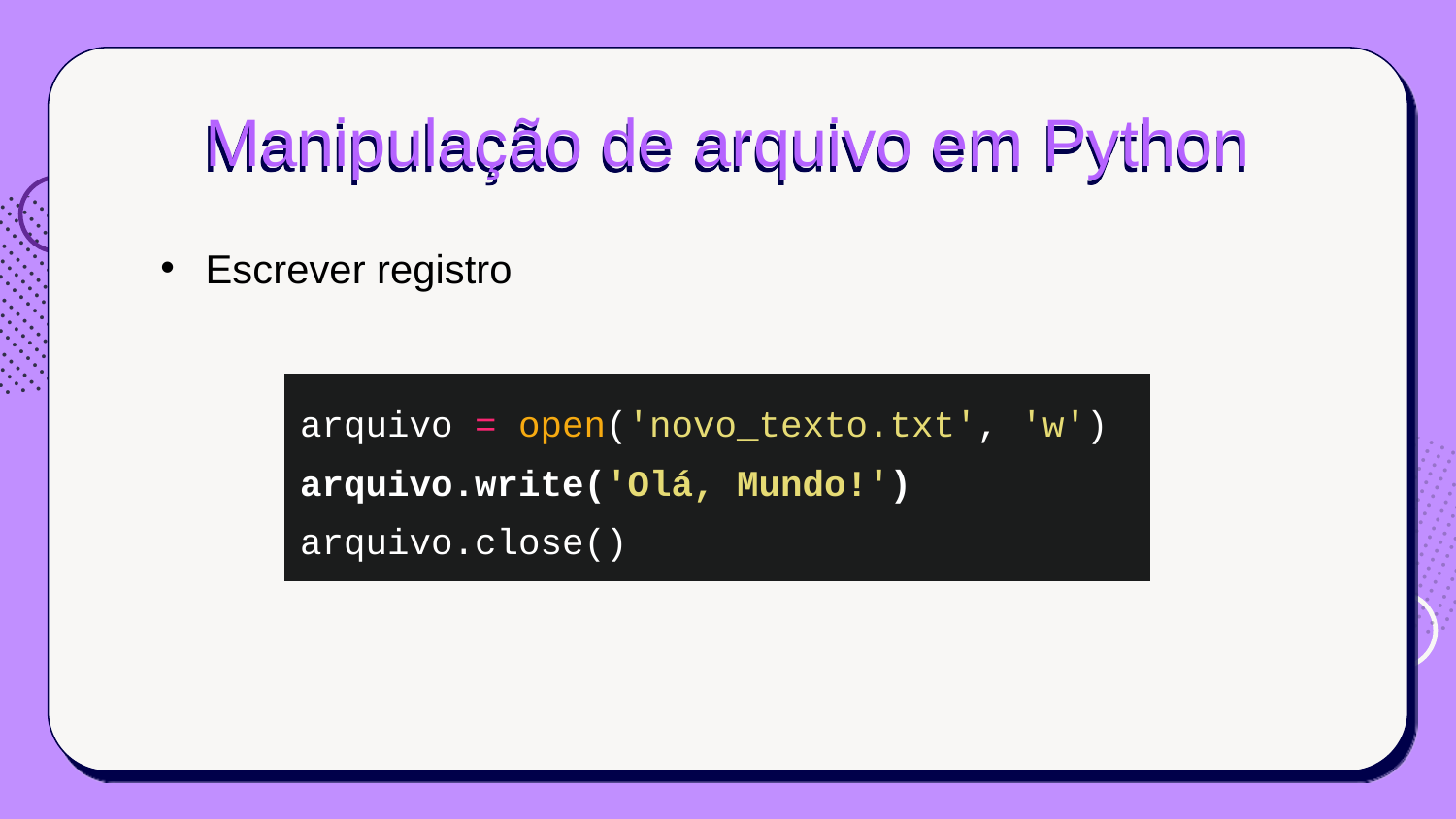

# Manipulação de arquivo em Python
Escrever registro
| arquivo = open('novo\_texto.txt', 'w') arquivo.write('Olá, Mundo!') arquivo.close() |
| --- |